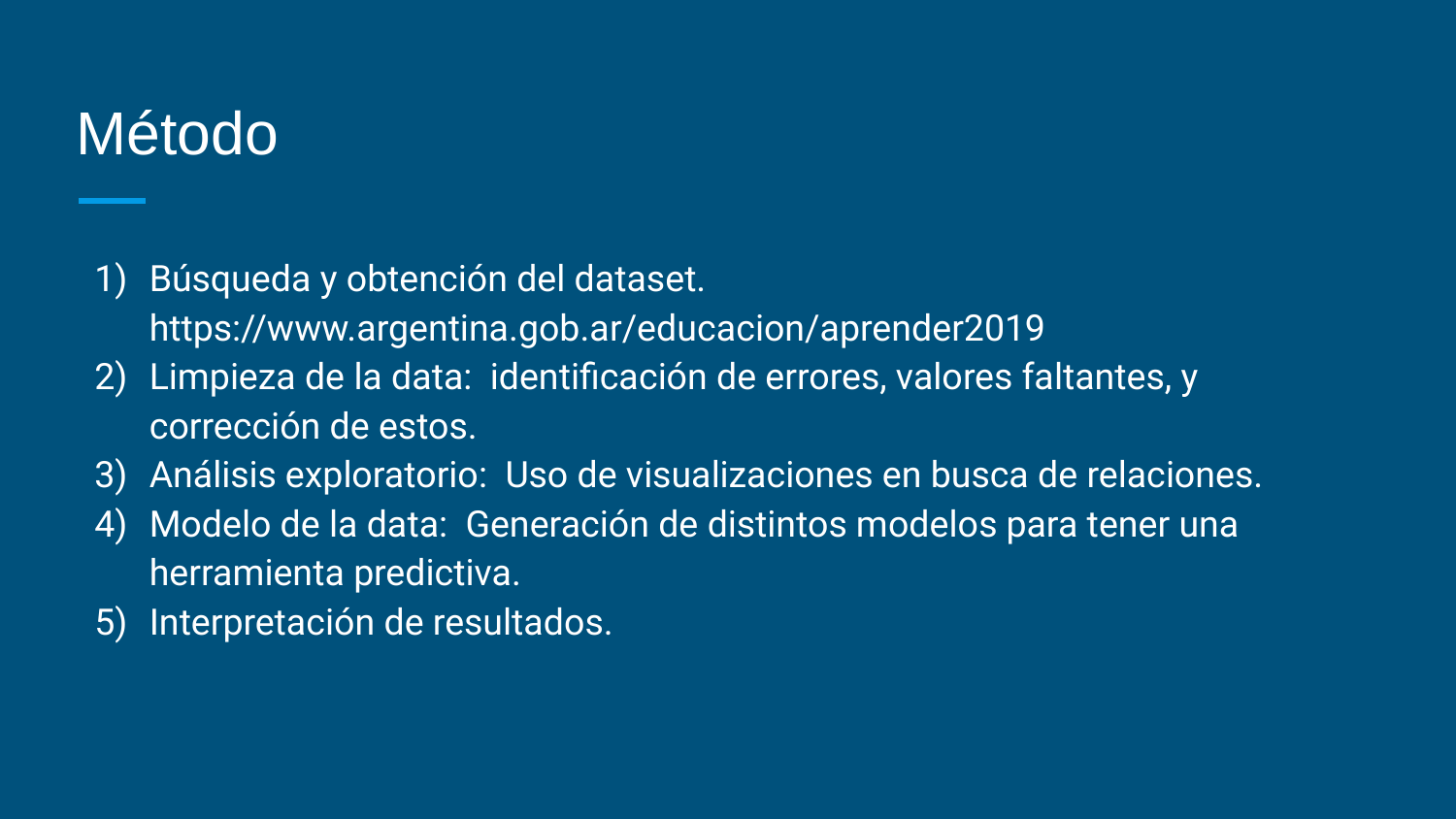

# Método
Búsqueda y obtención del dataset. https://www.argentina.gob.ar/educacion/aprender2019
Limpieza de la data:  identificación de errores, valores faltantes, y corrección de estos.
Análisis exploratorio:  Uso de visualizaciones en busca de relaciones.
Modelo de la data:  Generación de distintos modelos para tener una herramienta predictiva.
Interpretación de resultados.